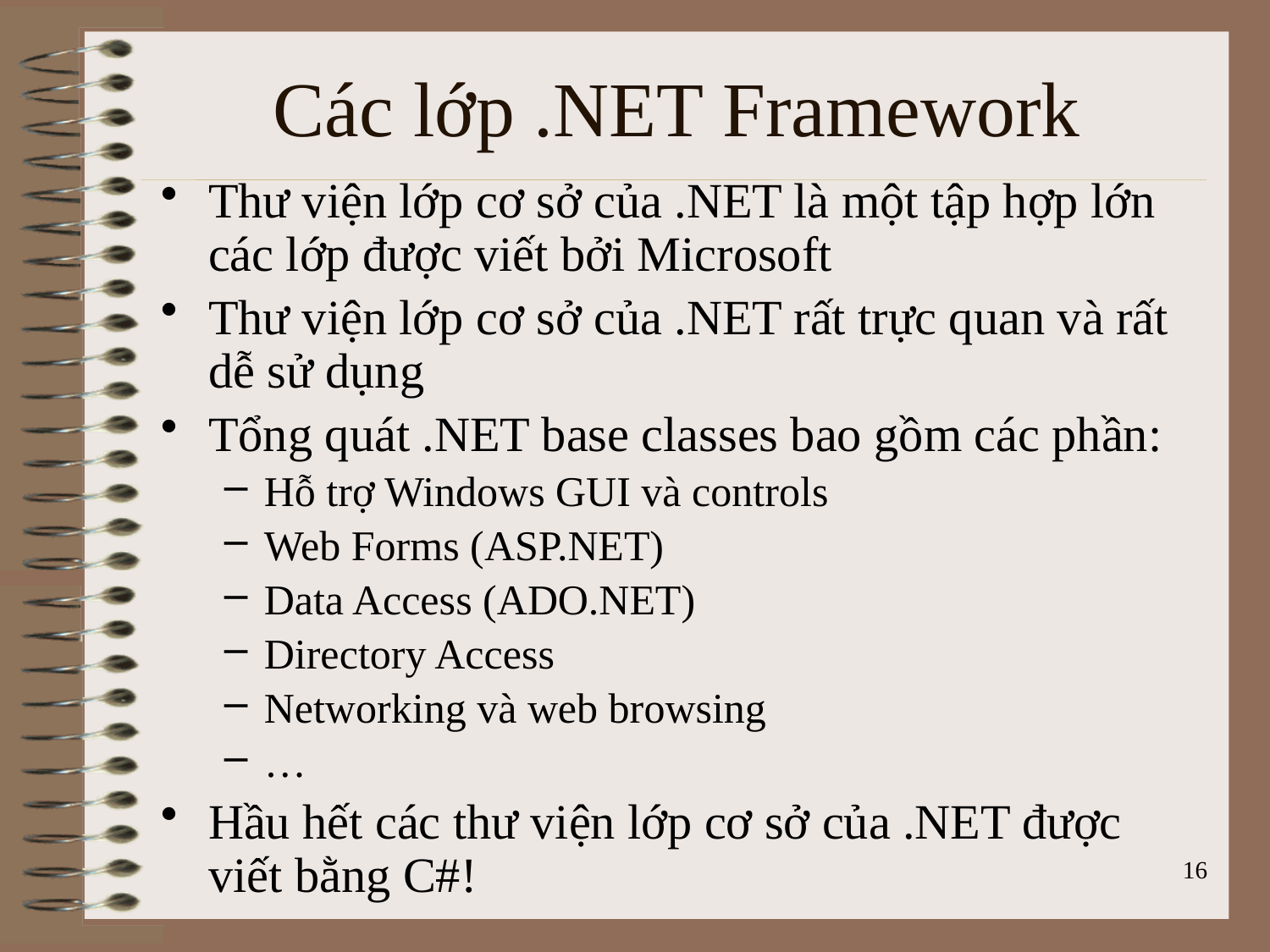

# Các lớp .NET Framework
Thư viện lớp cơ sở của .NET là một tập hợp lớn các lớp được viết bởi Microsoft
Thư viện lớp cơ sở của .NET rất trực quan và rất dễ sử dụng
Tổng quát .NET base classes bao gồm các phần:
Hỗ trợ Windows GUI và controls
Web Forms (ASP.NET)
Data Access (ADO.NET)
Directory Access
Networking và web browsing
…
Hầu hết các thư viện lớp cơ sở của .NET được viết bằng C#!

16